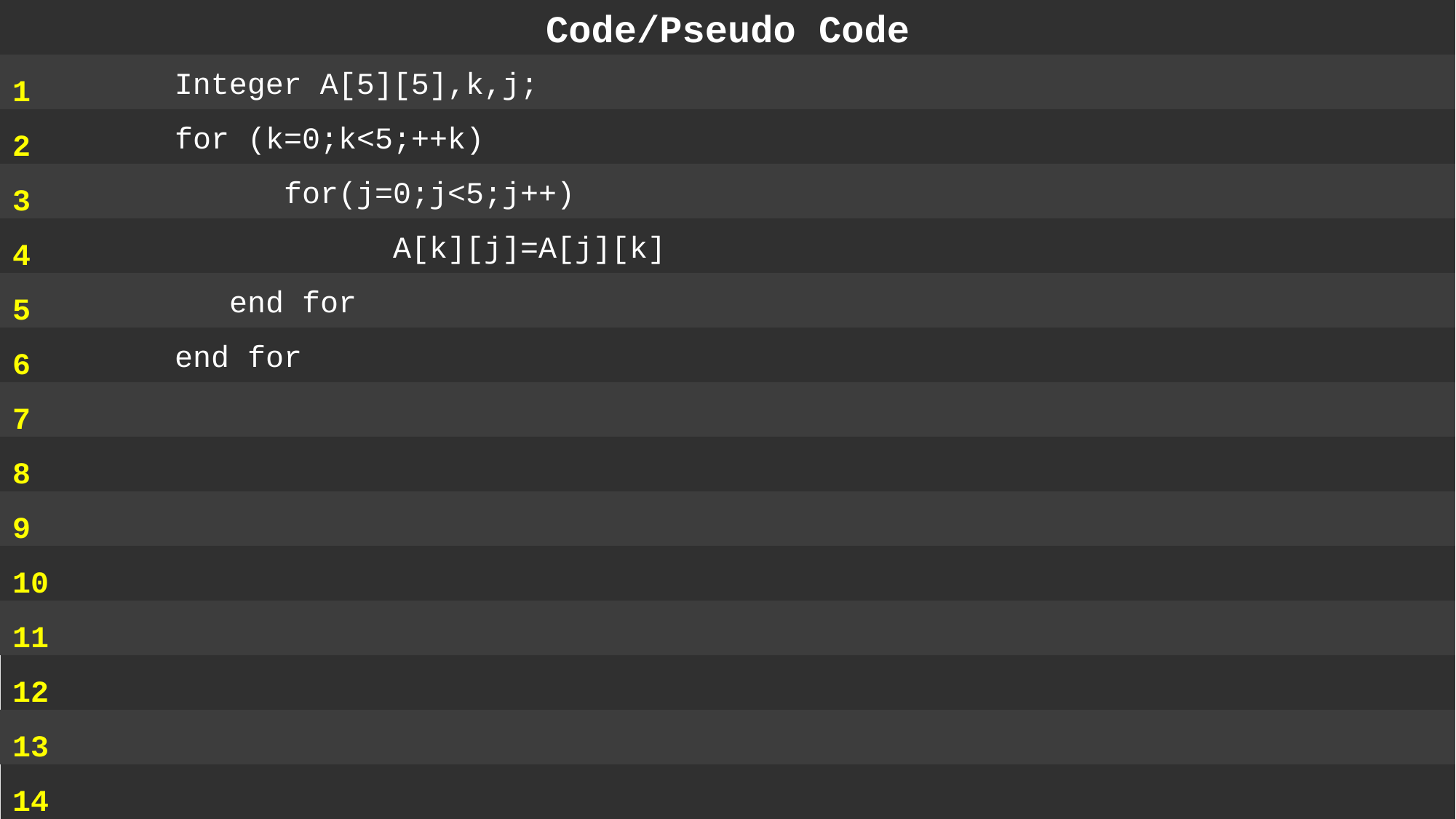

Code/Pseudo Code
1
2
3
4
5
6
7
8
9
10
11
12
13
14

	Integer A[5][5],k,j;

	for (k=0;k<5;++k)

		for(j=0;j<5;j++)

			A[k][j]=A[j][k]

		end for

	end for